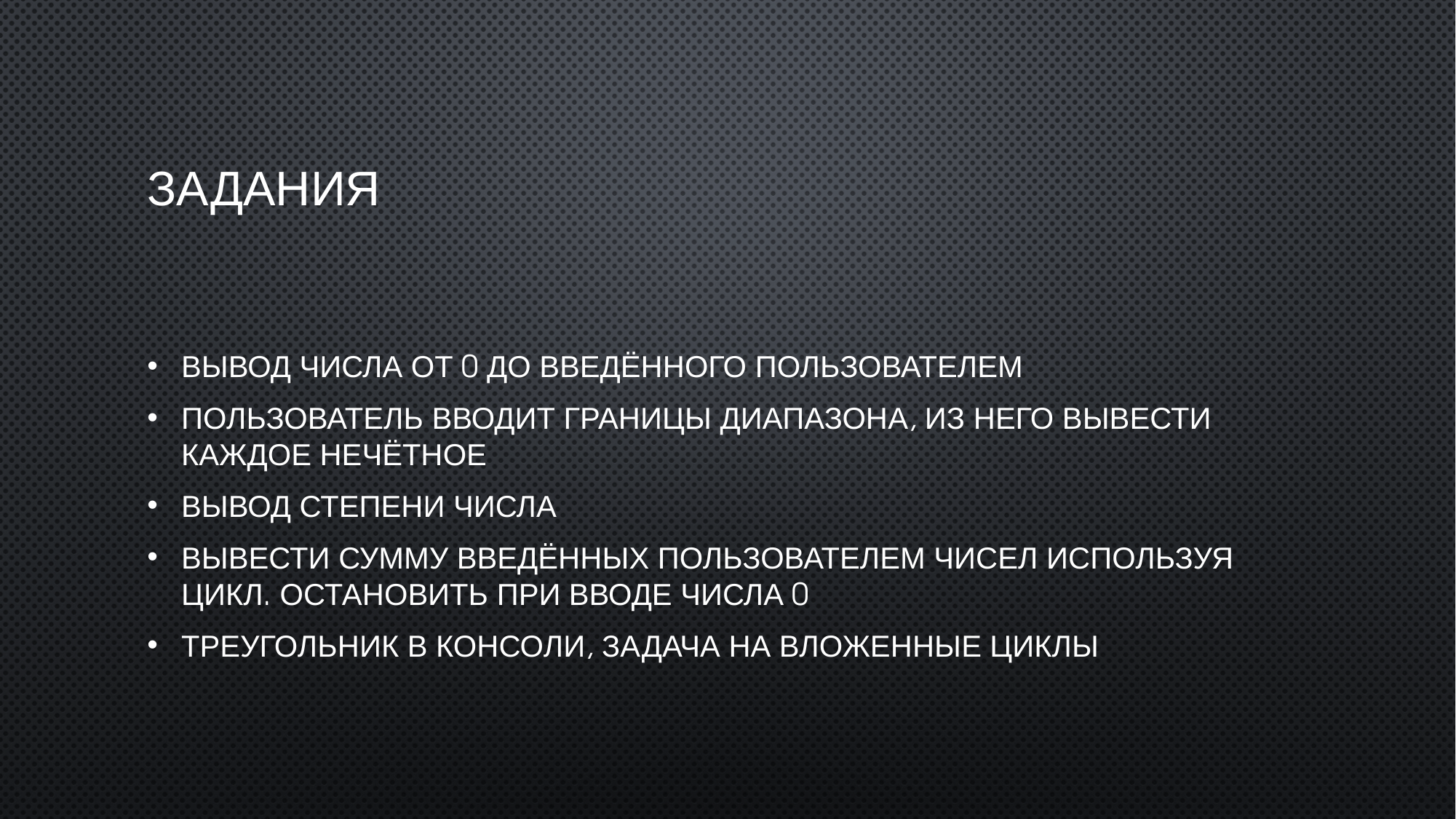

# Задания
Вывод числа от 0 до введённого пользователем
Пользователь вводит границы диапазона, из него вывести каждое нечётное
Вывод степени числа
Вывести сумму введённых пользователем чисел используя цикл. Остановить при вводе числа 0
Треугольник в консоли, задача на вложенные циклы